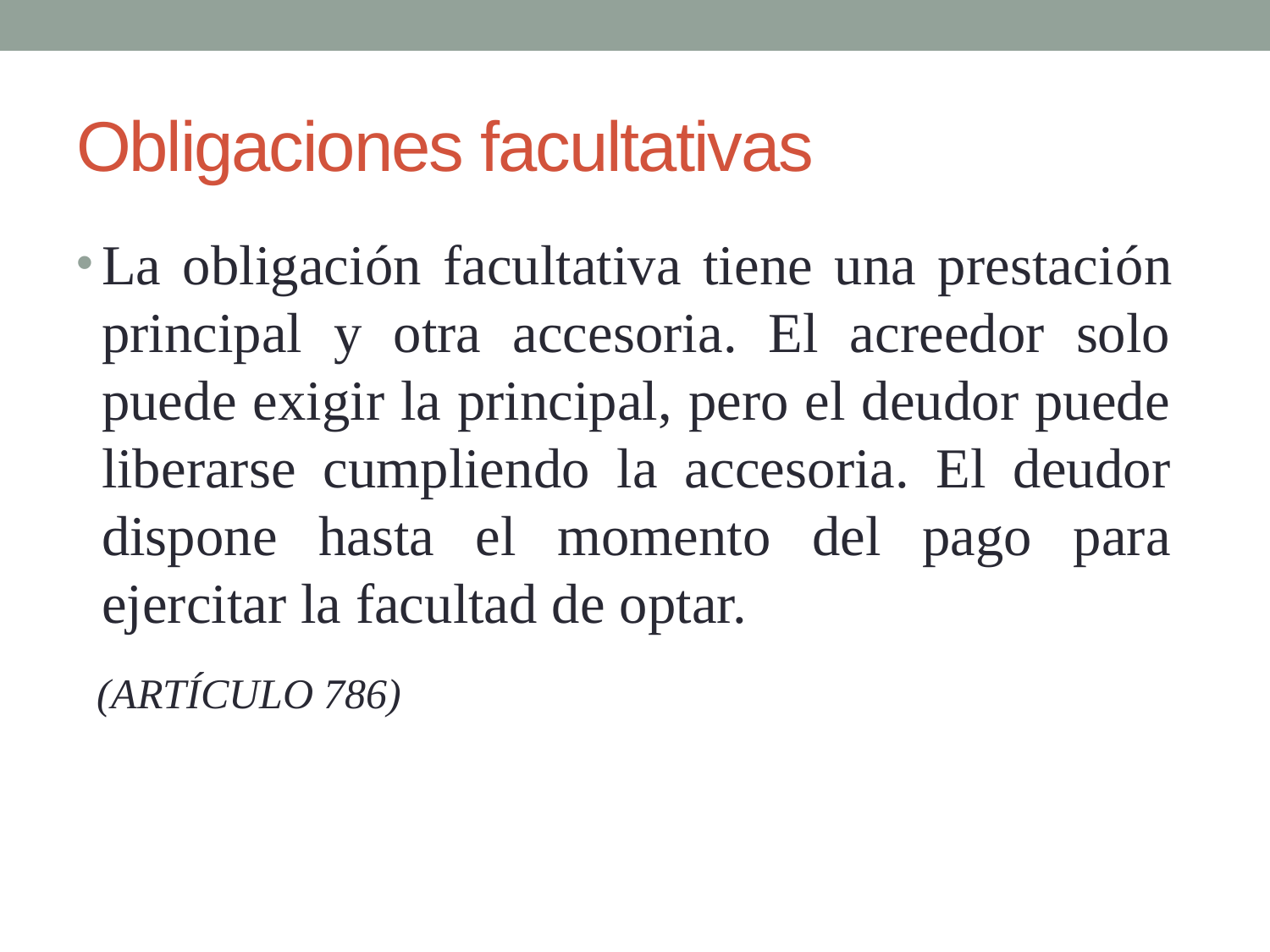

# Obligaciones facultativas
La obligación facultativa tiene una prestación principal y otra accesoria. El acreedor solo puede exigir la principal, pero el deudor puede liberarse cumpliendo la accesoria. El deudor dispone hasta el momento del pago para ejercitar la facultad de optar.
  (ARTÍCULO 786)